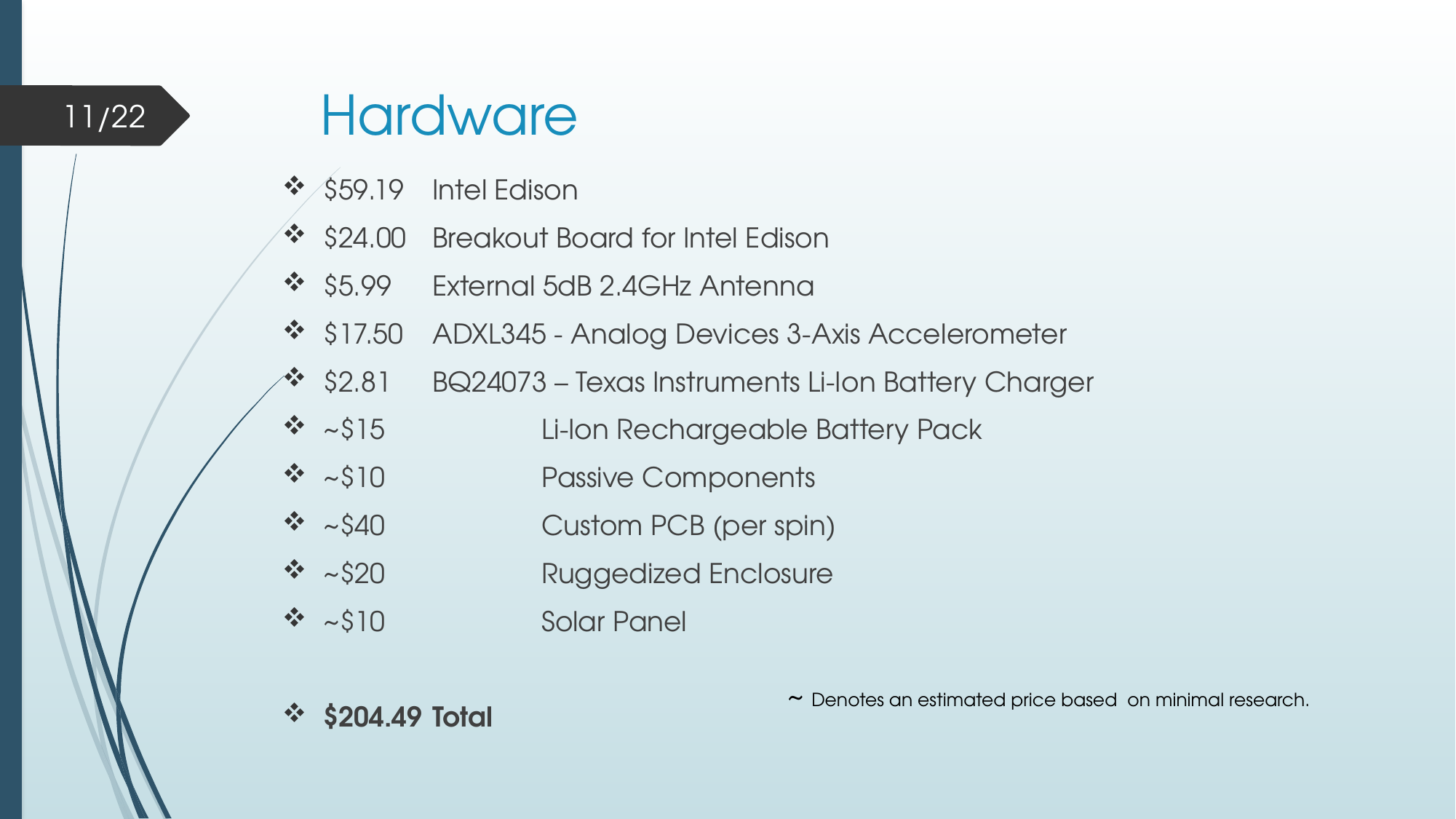

# Hardware
11/22
$59.19	Intel Edison
$24.00	Breakout Board for Intel Edison
$5.99	External 5dB 2.4GHz Antenna
$17.50	ADXL345 - Analog Devices 3-Axis Accelerometer
$2.81	BQ24073 – Texas Instruments Li-Ion Battery Charger
~$15		Li-Ion Rechargeable Battery Pack
~$10		Passive Components
~$40		Custom PCB (per spin)
~$20		Ruggedized Enclosure
~$10		Solar Panel

$204.49	Total

~ Denotes an estimated price based  on minimal research.